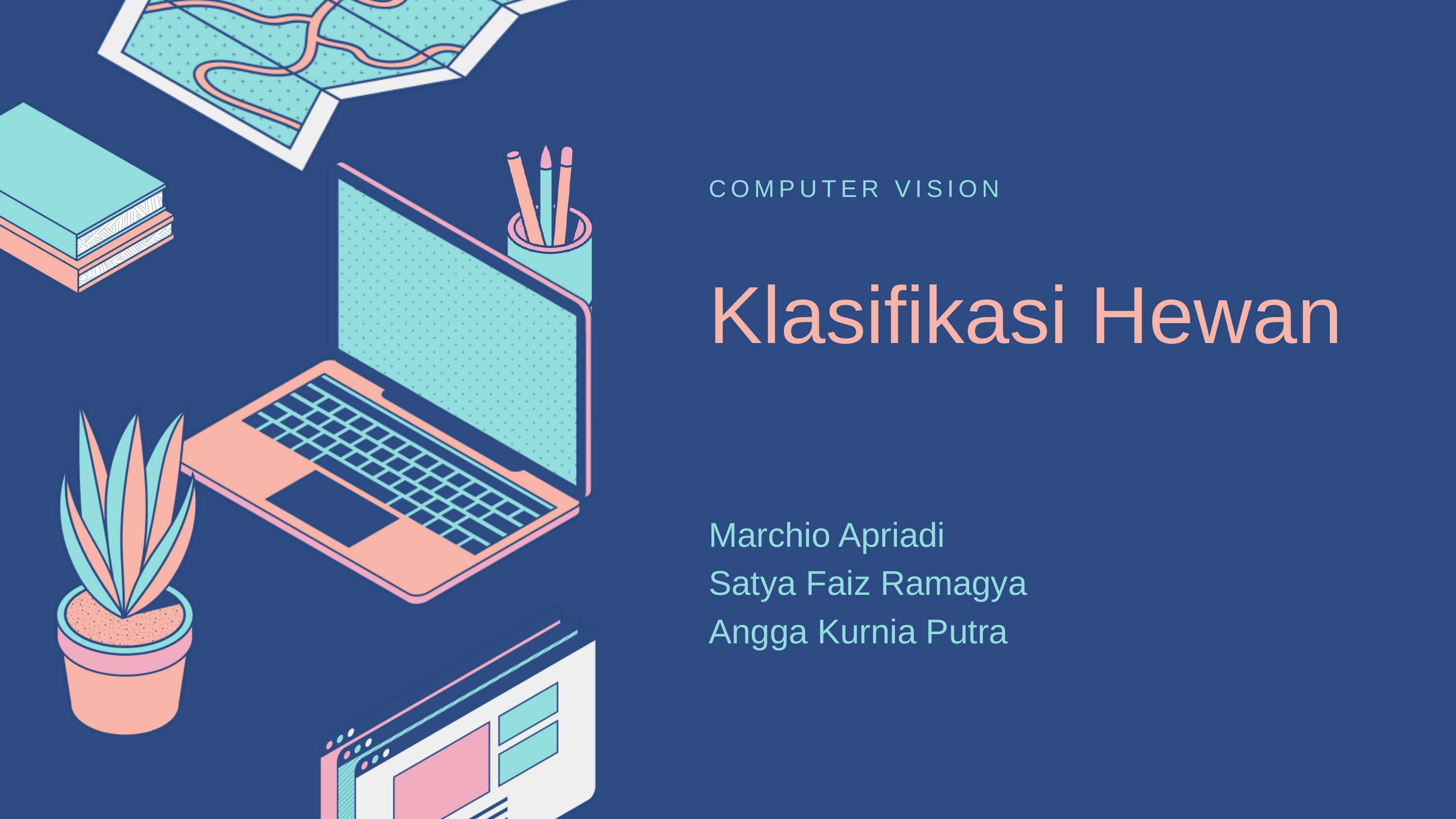

COMPUTER VISION
Klasifikasi Hewan
Marchio Apriadi
Satya Faiz Ramagya
Angga Kurnia Putra